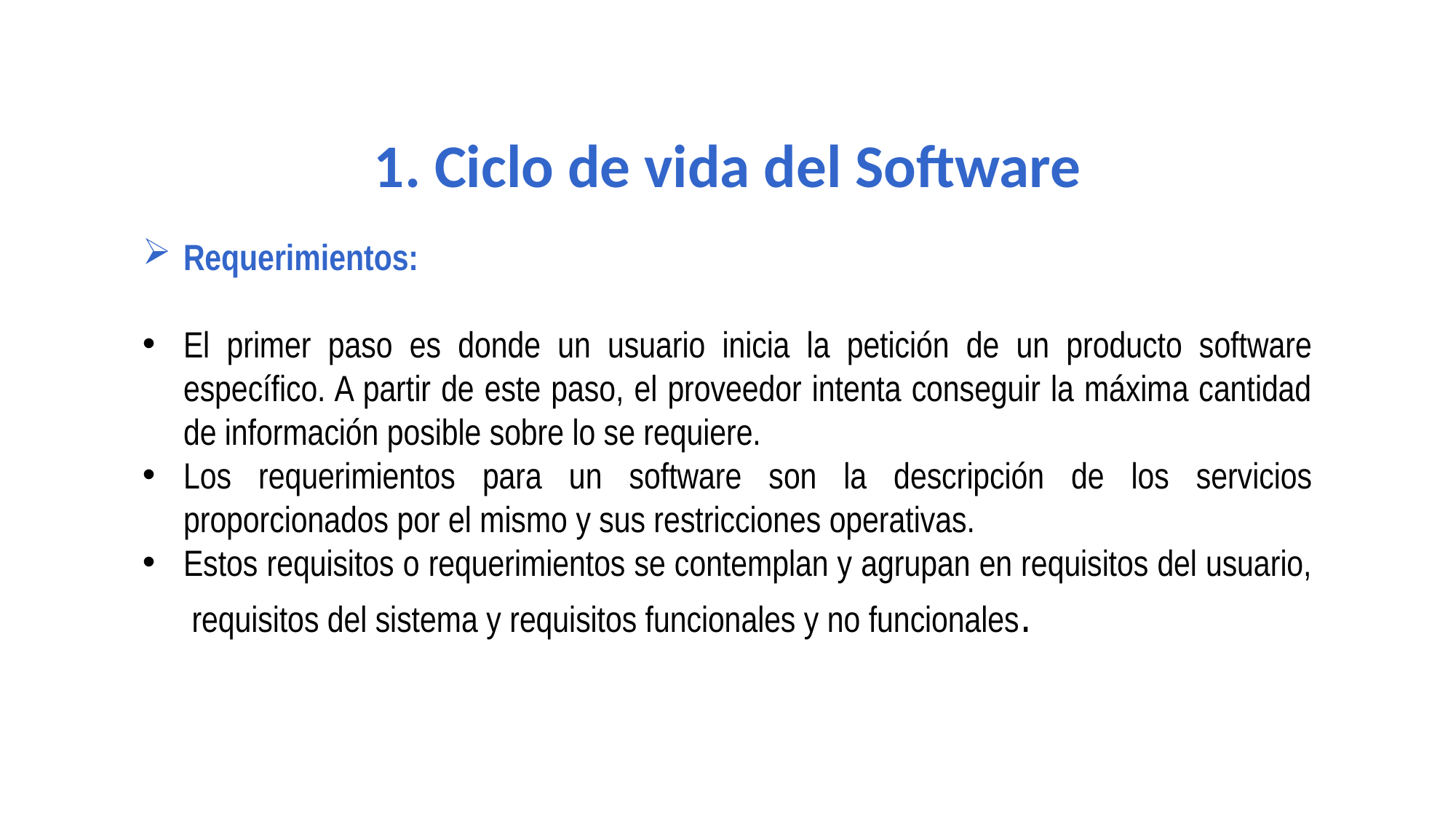

1. Ciclo de vida del Software
Requerimientos:

El primer paso es donde un usuario inicia la petición de un producto software específico. A partir de este paso, el proveedor intenta conseguir la máxima cantidad de información posible sobre lo se requiere.
Los requerimientos para un software son la descripción de los servicios proporcionados por el mismo y sus restricciones operativas.
Estos requisitos o requerimientos se contemplan y agrupan en requisitos del usuario,  requisitos del sistema y requisitos funcionales y no funcionales.